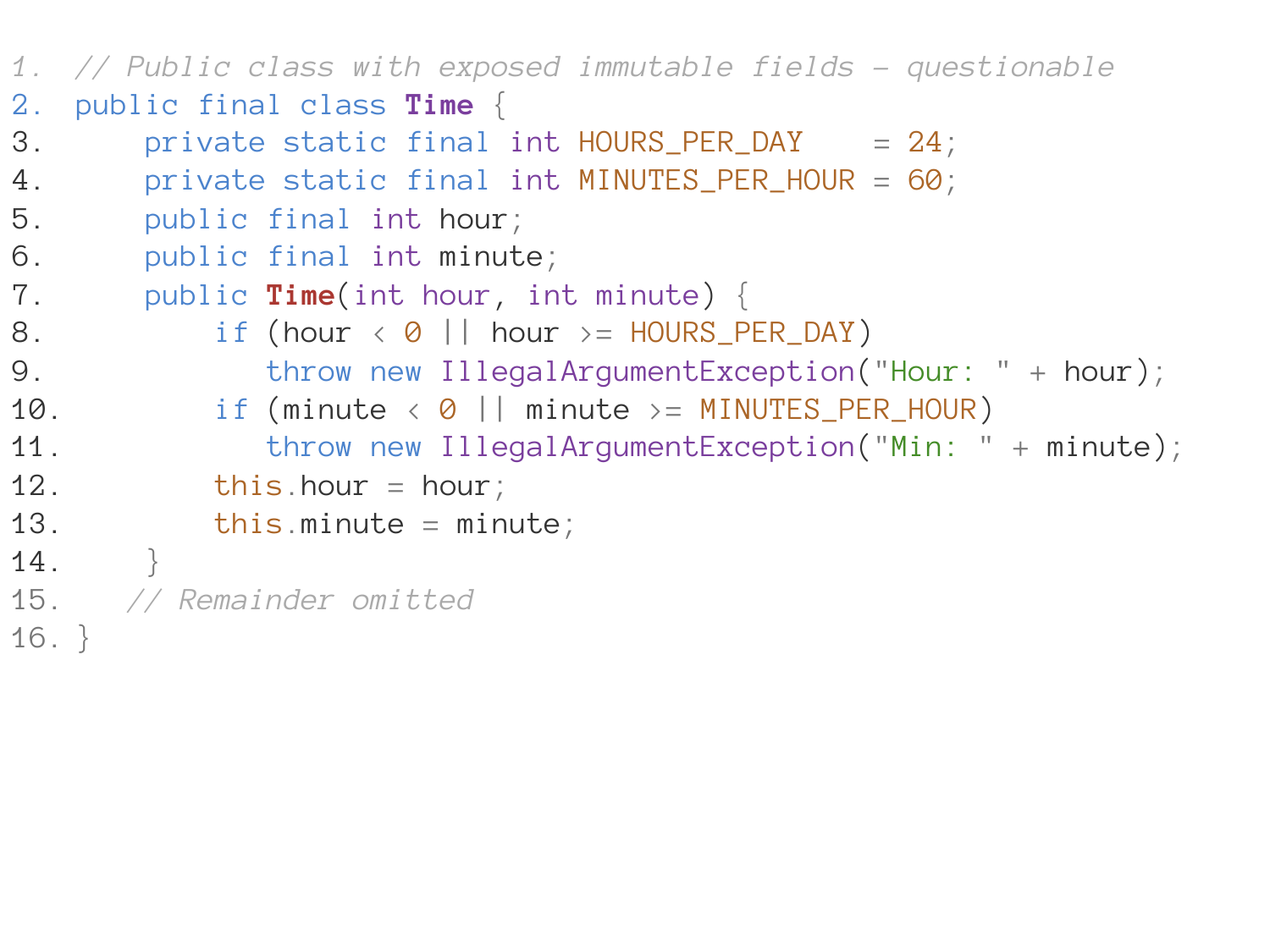

// Public class with exposed immutable fields - questionable
public final class Time {
    private static final int HOURS_PER_DAY    = 24;
    private static final int MINUTES_PER_HOUR = 60;
    public final int hour;
    public final int minute;
    public Time(int hour, int minute) {
        if (hour < 0 || hour >= HOURS_PER_DAY)
           throw new IllegalArgumentException("Hour: " + hour);
        if (minute < 0 || minute >= MINUTES_PER_HOUR)
           throw new IllegalArgumentException("Min: " + minute);
        this.hour = hour;
        this.minute = minute;
    }
   // Remainder omitted
}